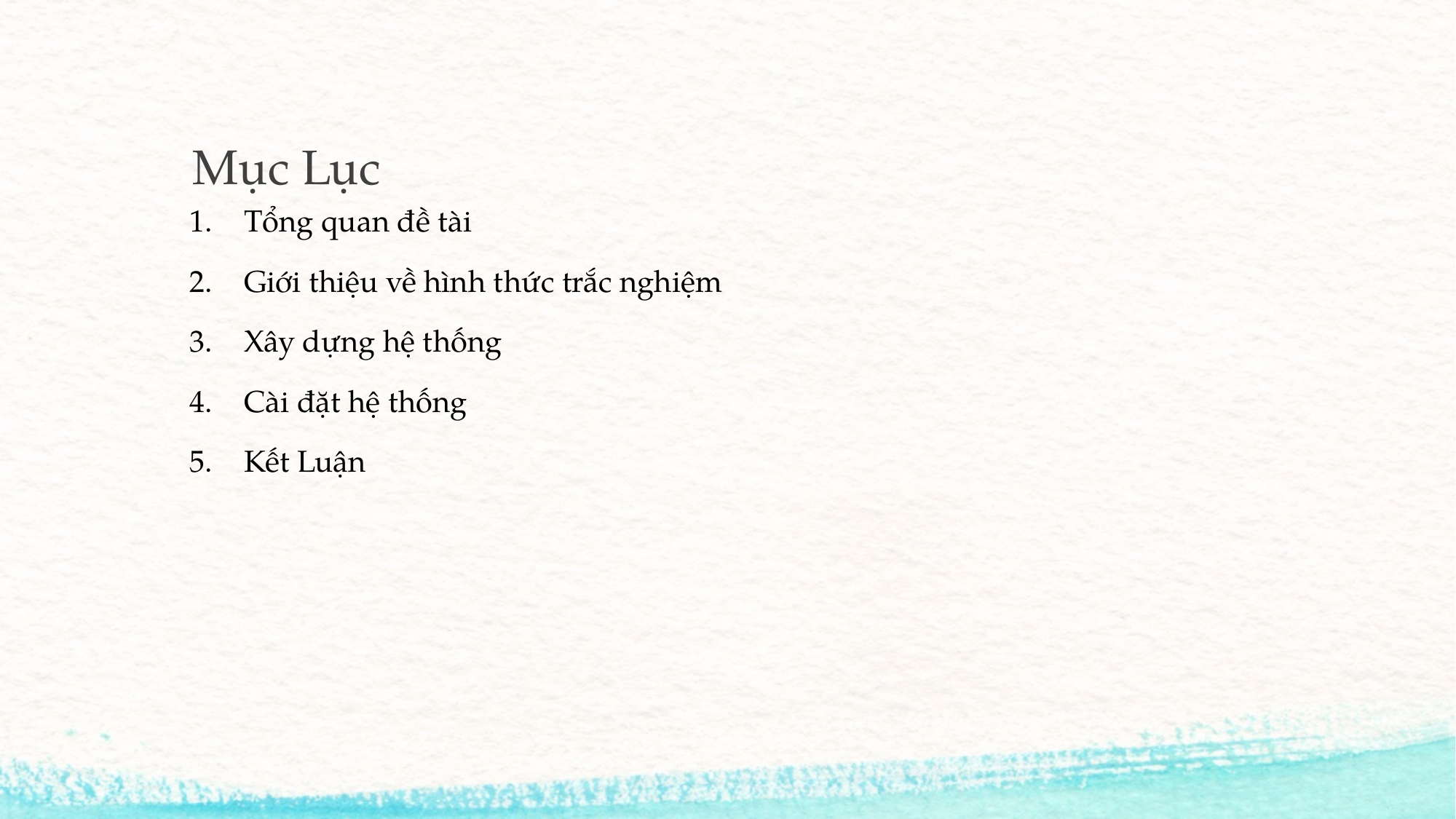

# Mục Lục
Tổng quan đề tài
Giới thiệu về hình thức trắc nghiệm
Xây dựng hệ thống
Cài đặt hệ thống
Kết Luận